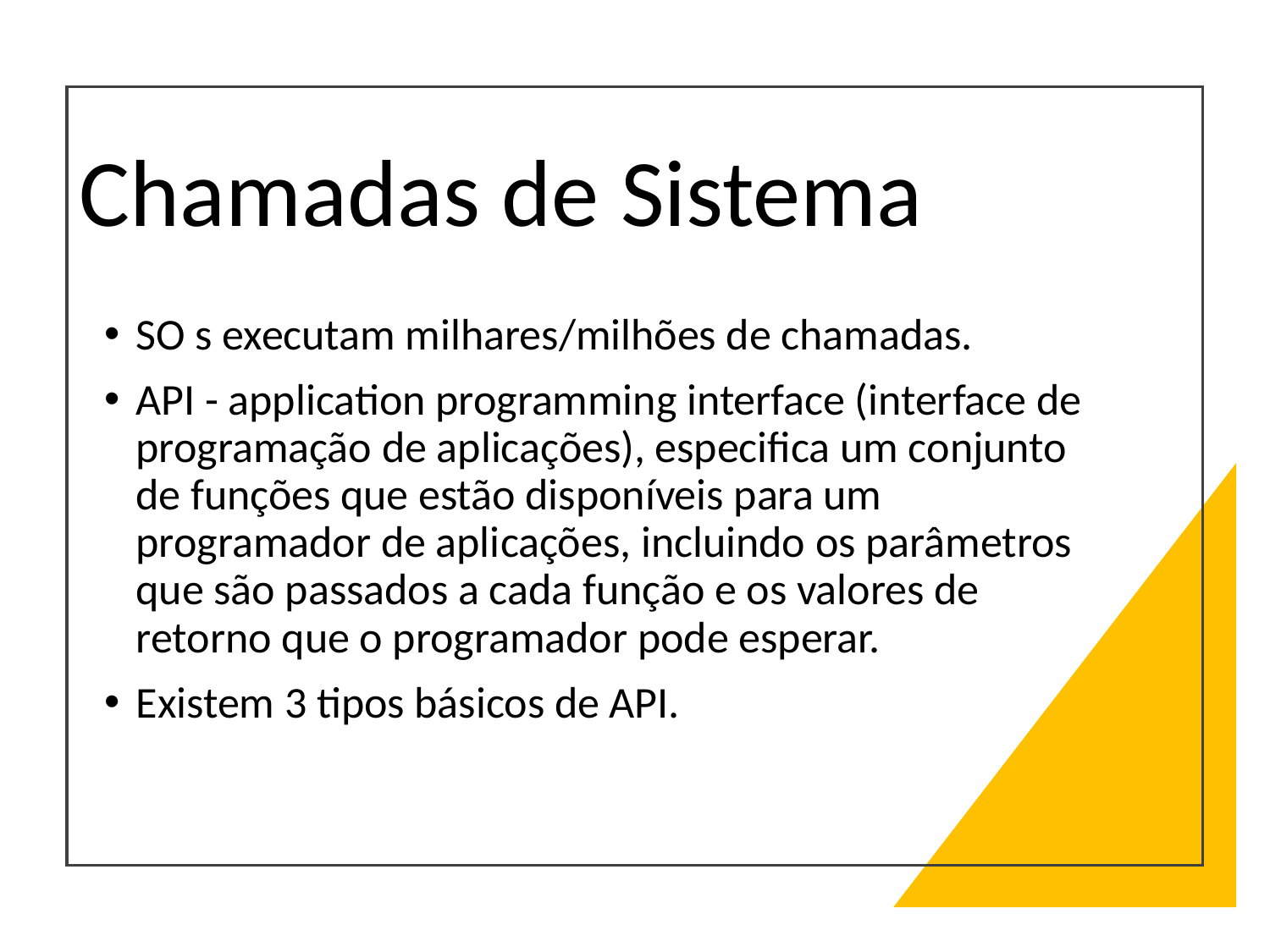

# Chamadas de Sistema

SO s executam milhares/milhões de chamadas.
API - application programming interface (interface de programação de aplicações), especifica um conjunto de funções que estão disponíveis para um programador de aplicações, incluindo os parâmetros que são passados a cada função e os valores de retorno que o programador pode esperar.
Existem 3 tipos básicos de API.